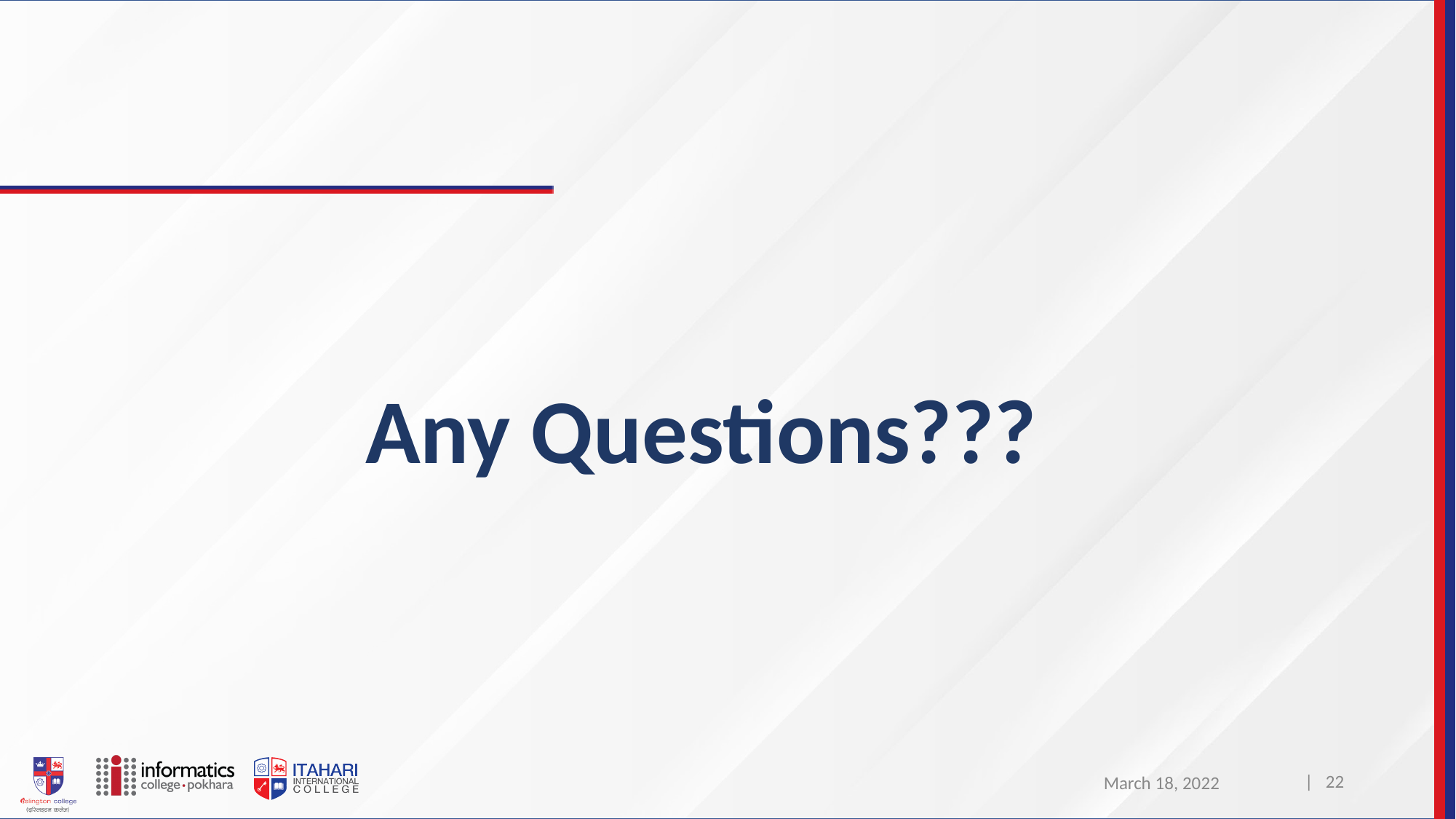

# Any Questions???
|   22
March 18, 2022